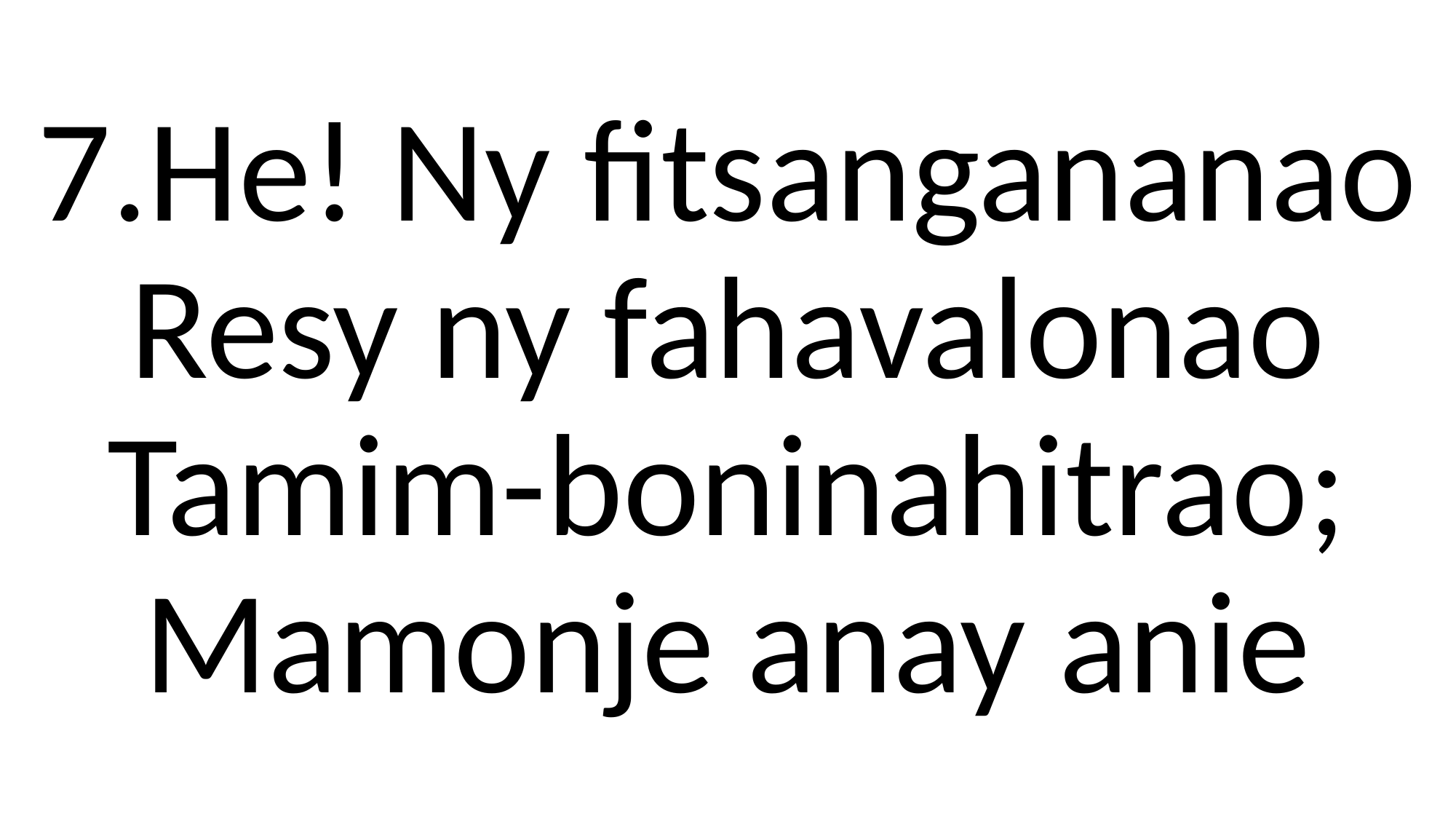

# 7.He! Ny fitsangananao Resy ny fahavalonao Tamim-boninahitrao; Mamonje anay anie